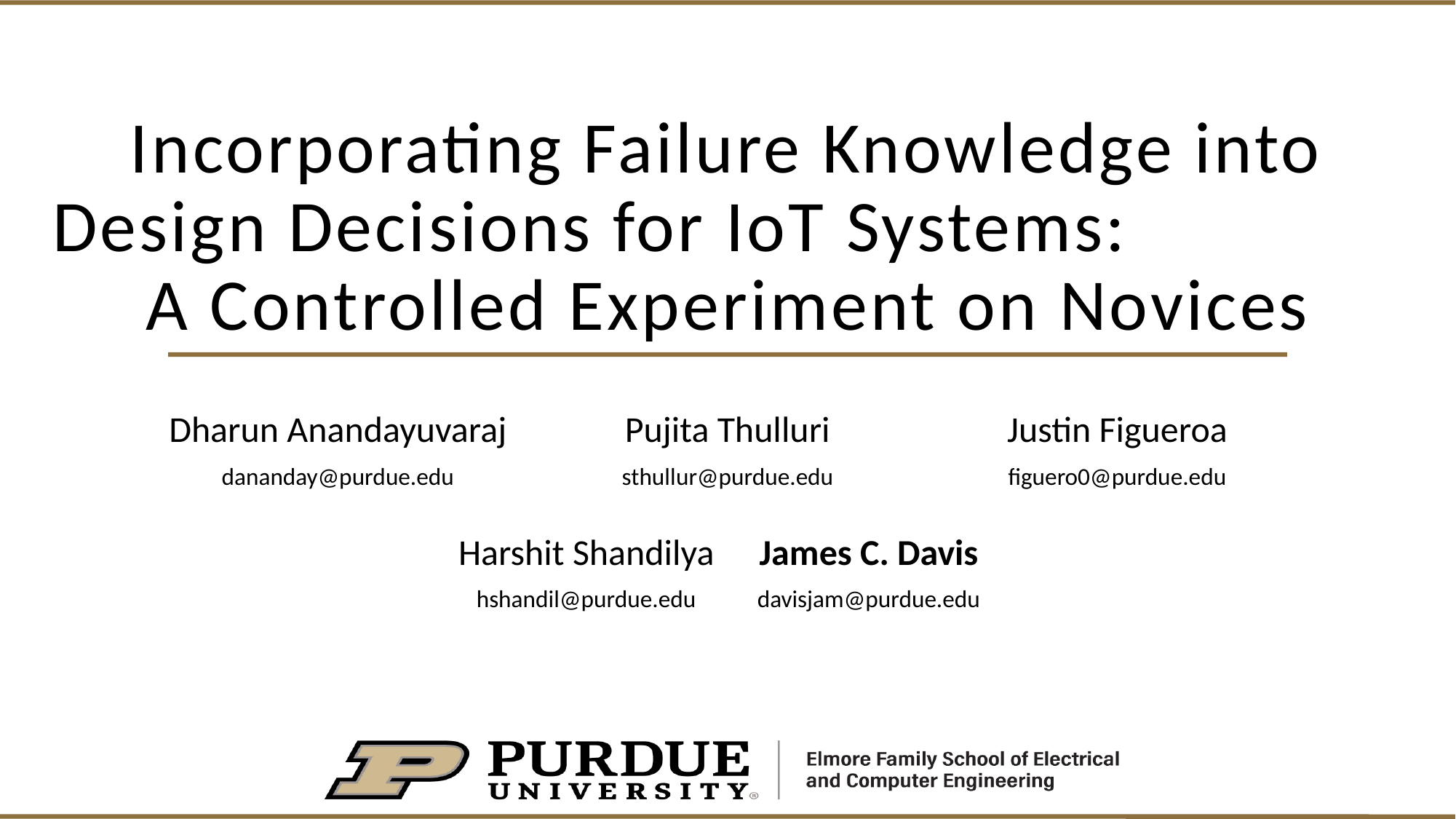

# Incorporating Failure Knowledge into Design Decisions for IoT Systems:               A Controlled Experiment on Novices
| Dharun Anandayuvaraj | Pujita Thulluri | Justin Figueroa |
| --- | --- | --- |
| dananday@purdue.edu | sthullur@purdue.edu | figuero0@purdue.edu |
|  |  |  |
| Harshit Shandilya | James C. Davis |
| --- | --- |
| hshandil@purdue.edu | davisjam@purdue.edu |